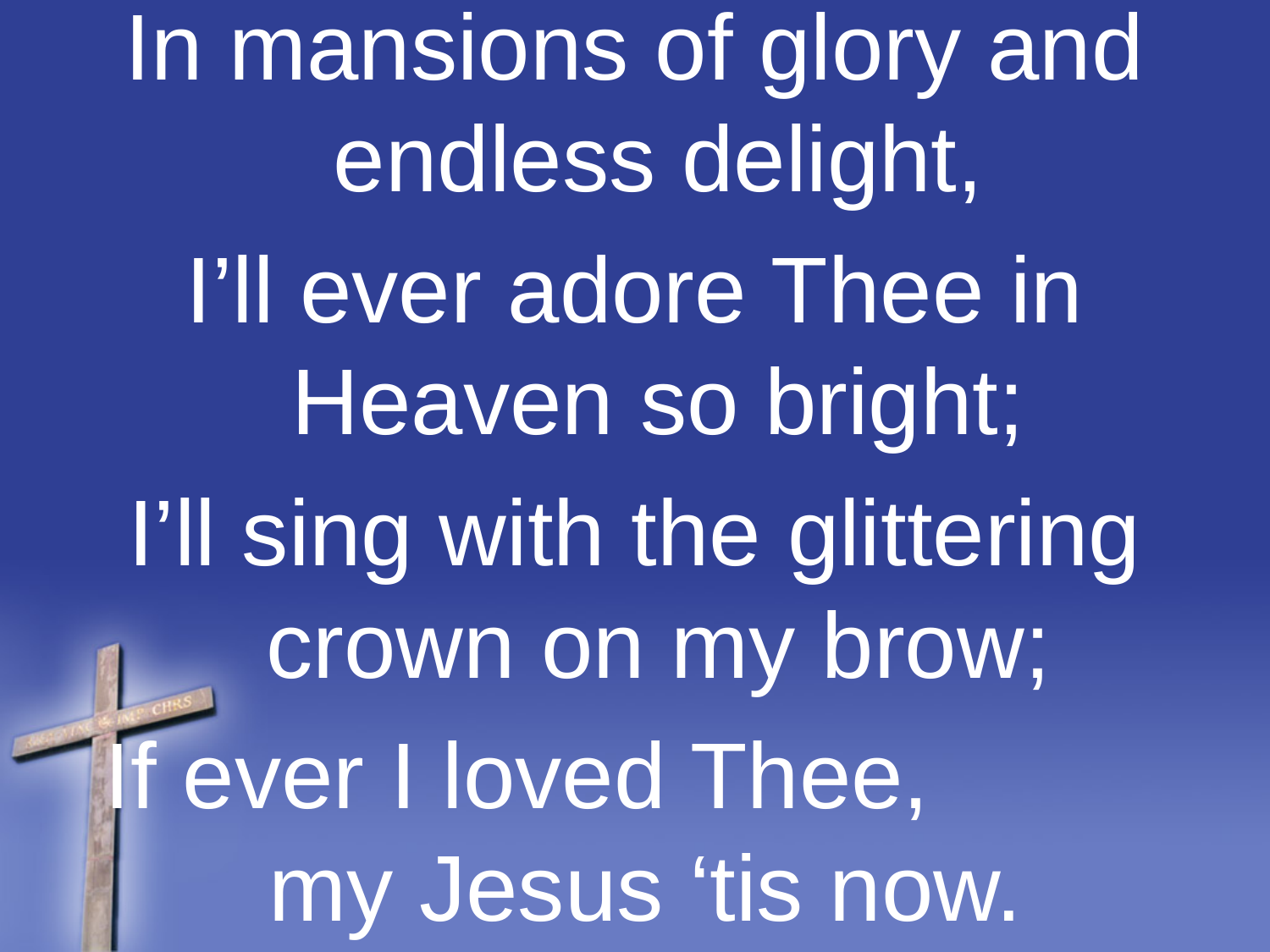

In mansions of glory and endless delight,
I’ll ever adore Thee in Heaven so bright;
I’ll sing with the glittering crown on my brow;
  If ever I loved Thee,            my Jesus ‘tis now.